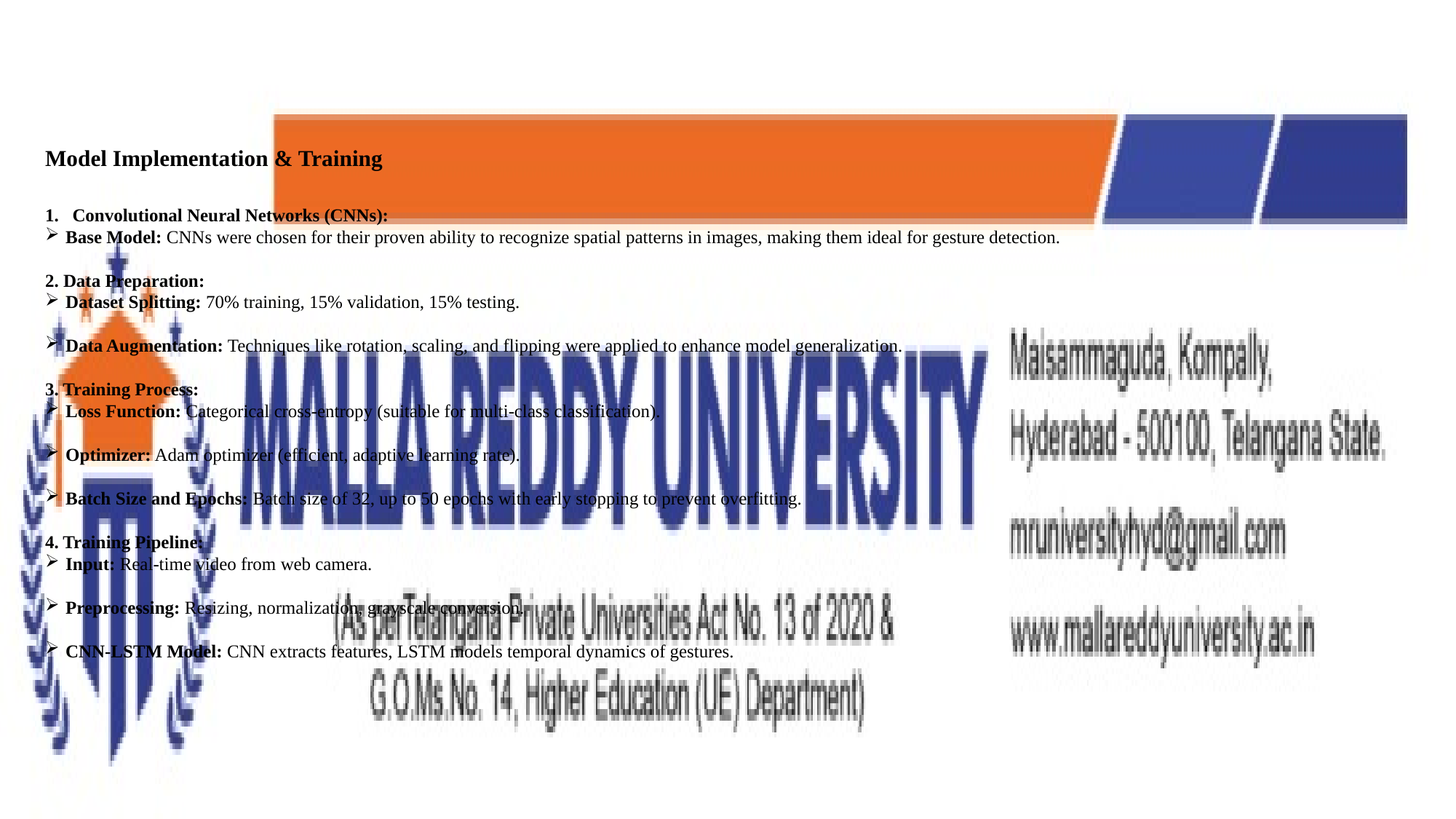

Model Implementation & Training

Convolutional Neural Networks (CNNs):
Base Model: CNNs were chosen for their proven ability to recognize spatial patterns in images, making them ideal for gesture detection.

2. Data Preparation:
Dataset Splitting: 70% training, 15% validation, 15% testing.

Data Augmentation: Techniques like rotation, scaling, and flipping were applied to enhance model generalization.

3. Training Process:
Loss Function: Categorical cross-entropy (suitable for multi-class classification).

Optimizer: Adam optimizer (efficient, adaptive learning rate).

Batch Size and Epochs: Batch size of 32, up to 50 epochs with early stopping to prevent overfitting.

4. Training Pipeline:
Input: Real-time video from web camera.

Preprocessing: Resizing, normalization, grayscale conversion.

CNN-LSTM Model: CNN extracts features, LSTM models temporal dynamics of gestures.